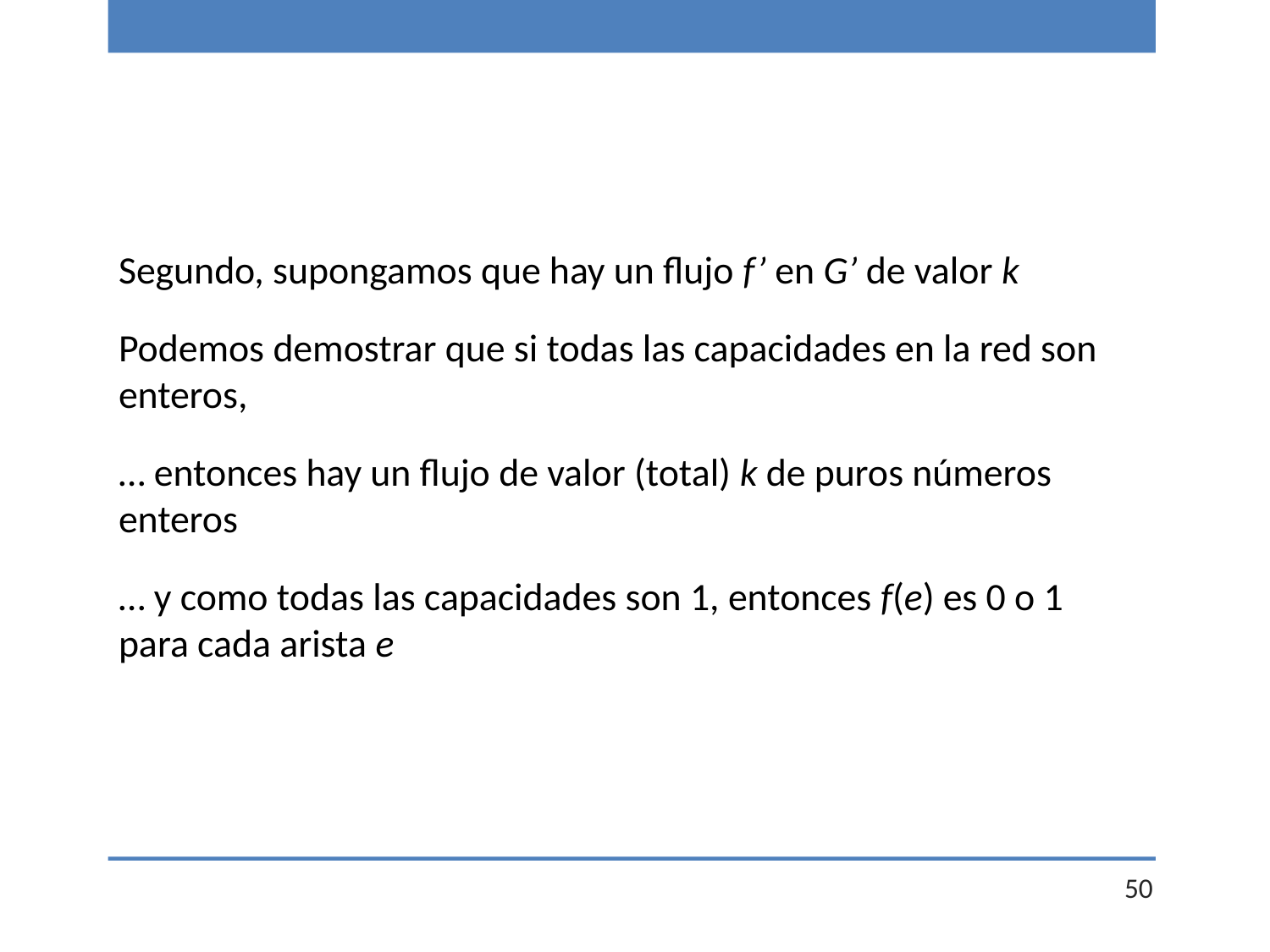

Segundo, supongamos que hay un flujo f’ en G’ de valor k
Podemos demostrar que si todas las capacidades en la red son enteros,
… entonces hay un flujo de valor (total) k de puros números enteros
… y como todas las capacidades son 1, entonces f(e) es 0 o 1 para cada arista e
50